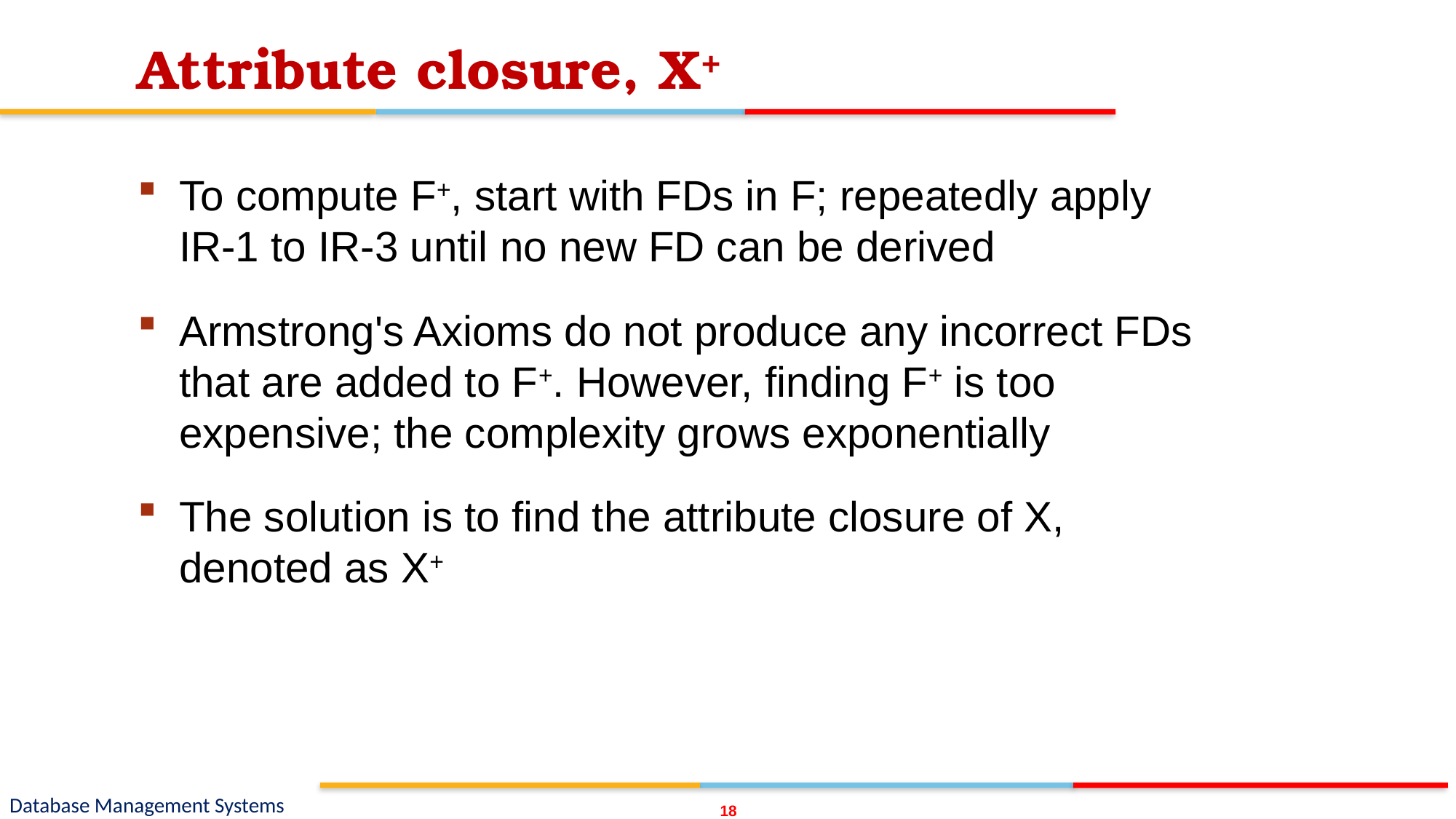

# Attribute closure, X+
18
To compute F+, start with FDs in F; repeatedly apply IR-1 to IR-3 until no new FD can be derived
Armstrong's Axioms do not produce any incorrect FDs that are added to F+. However, finding F+ is too expensive; the complexity grows exponentially
The solution is to find the attribute closure of X, denoted as X+